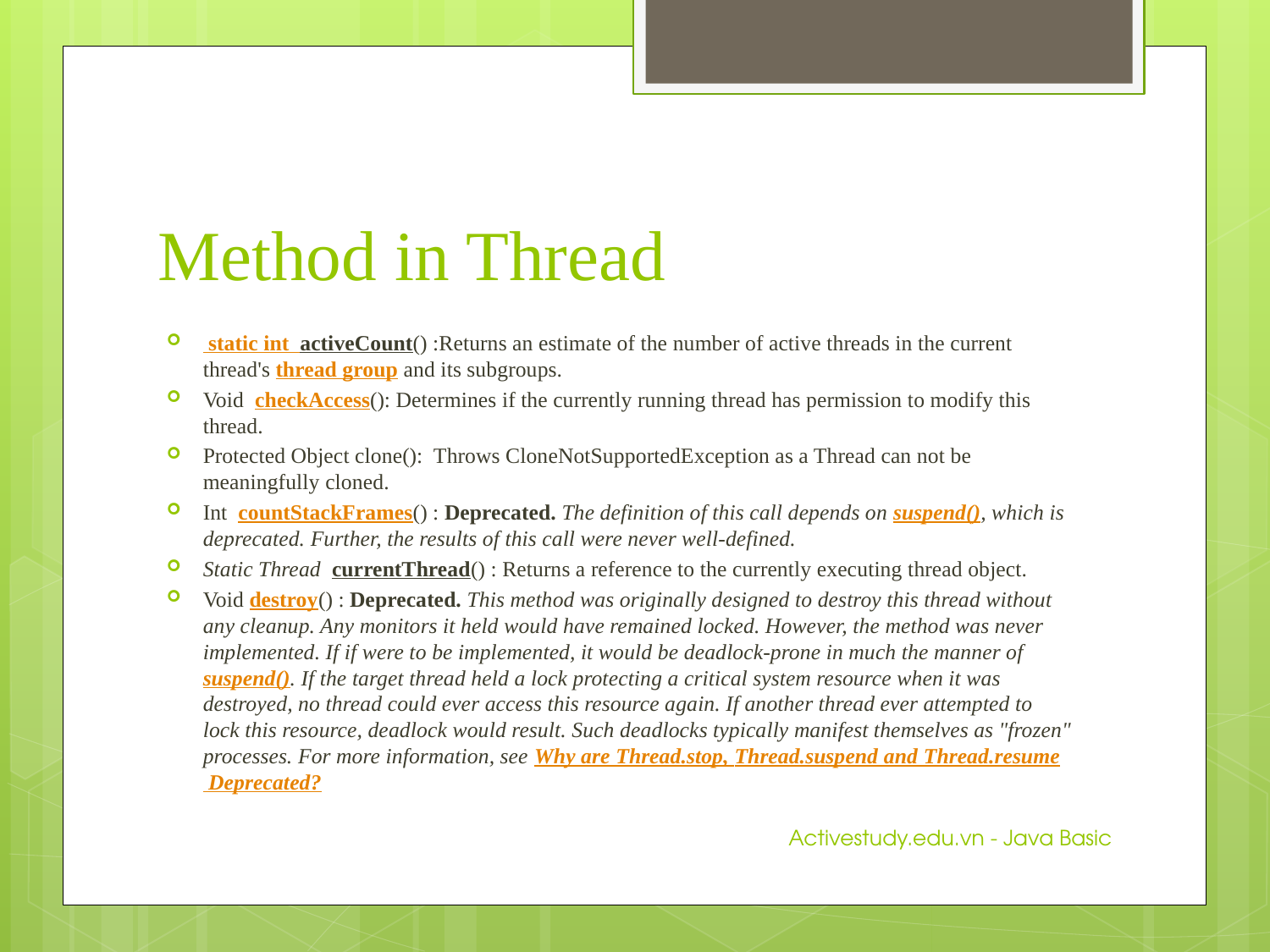

# Method in Thread
 static int  activeCount() :Returns an estimate of the number of active threads in the current thread's thread group and its subgroups.
Void  checkAccess(): Determines if the currently running thread has permission to modify this thread.
Protected Object clone():  Throws CloneNotSupportedException as a Thread can not be meaningfully cloned.
Int  countStackFrames() : Deprecated. The definition of this call depends on suspend(), which is deprecated. Further, the results of this call were never well-defined.
Static Thread  currentThread() : Returns a reference to the currently executing thread object.
Void destroy() : Deprecated. This method was originally designed to destroy this thread without any cleanup. Any monitors it held would have remained locked. However, the method was never implemented. If if were to be implemented, it would be deadlock-prone in much the manner of suspend(). If the target thread held a lock protecting a critical system resource when it was destroyed, no thread could ever access this resource again. If another thread ever attempted to lock this resource, deadlock would result. Such deadlocks typically manifest themselves as "frozen" processes. For more information, see Why are Thread.stop, Thread.suspend and Thread.resume Deprecated?

Activestudy.edu.vn - Java Basic